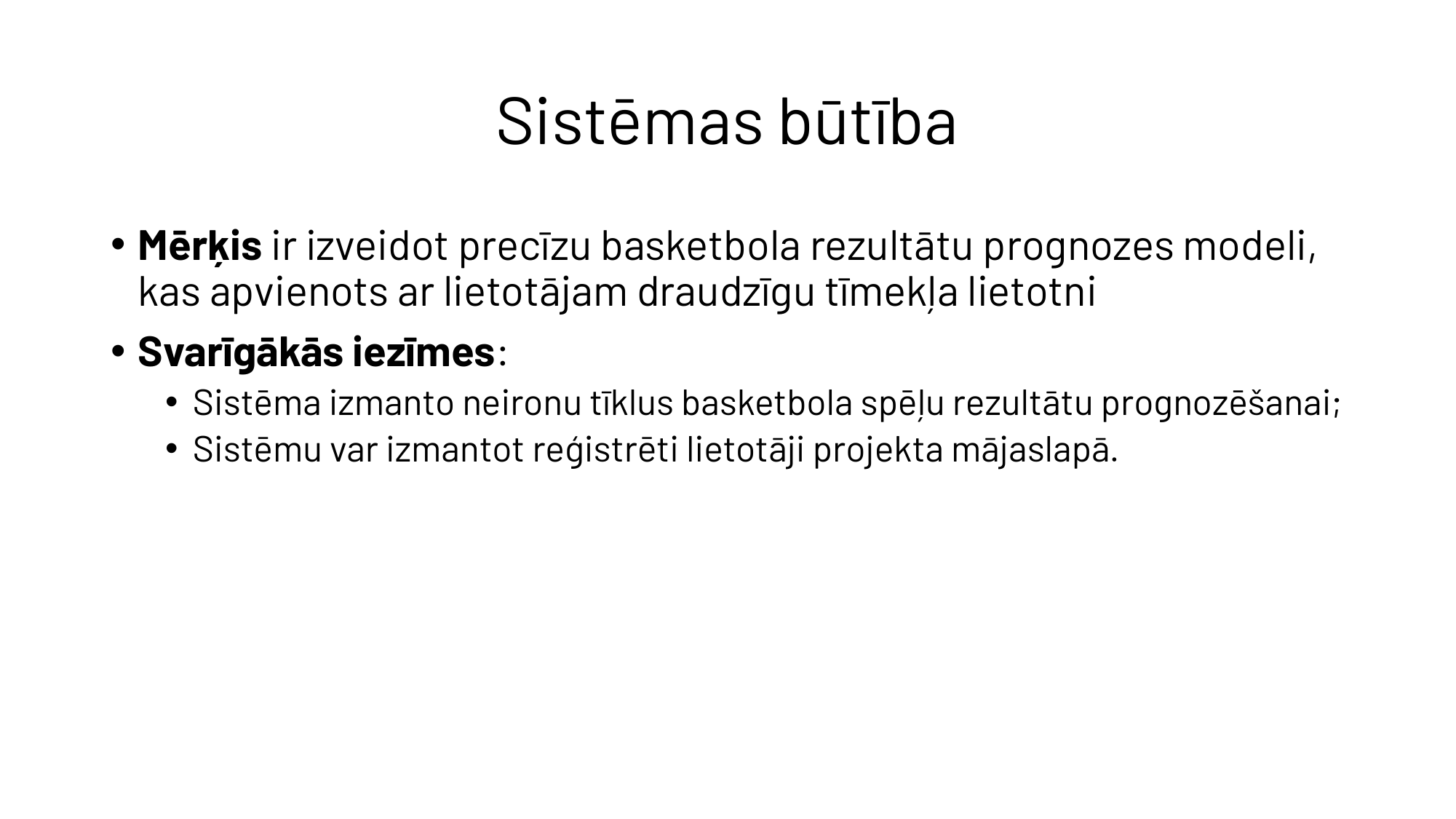

# Sistēmas būtība
Mērķis ir izveidot precīzu basketbola rezultātu prognozes modeli, kas apvienots ar lietotājam draudzīgu tīmekļa lietotni
Svarīgākās iezīmes:
Sistēma izmanto neironu tīklus basketbola spēļu rezultātu prognozēšanai;
Sistēmu var izmantot reģistrēti lietotāji projekta mājaslapā.